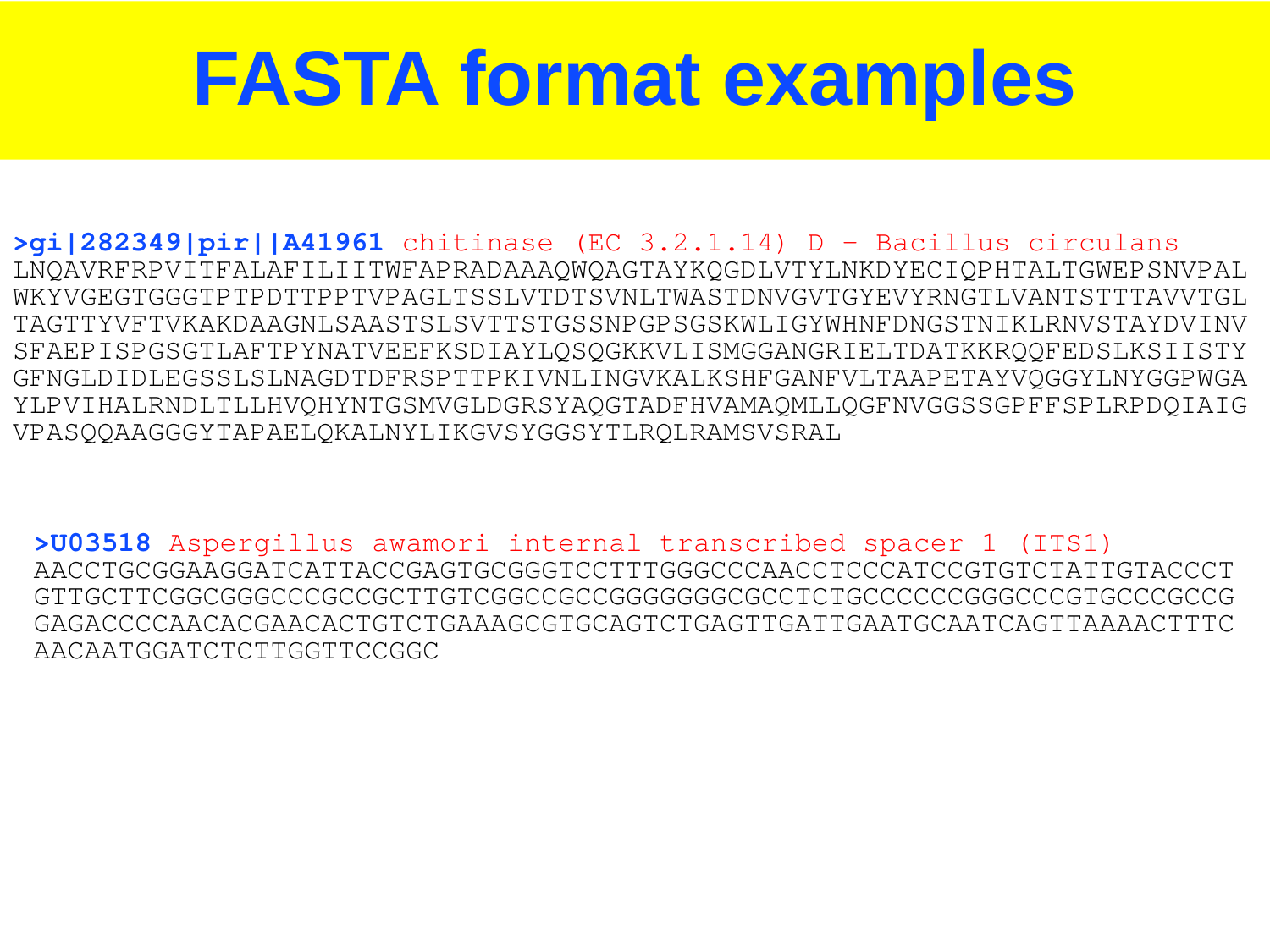

# FASTA format examples
>gi|282349|pir||A41961 chitinase (EC 3.2.1.14) D - Bacillus circulans LNQAVRFRPVITFALAFILIITWFAPRADAAAQWQAGTAYKQGDLVTYLNKDYECIQPHTALTGWEPSNVPALWKYVGEGTGGGTPTPDTTPPTVPAGLTSSLVTDTSVNLTWASTDNVGVTGYEVYRNGTLVANTSTTTAVVTGLTAGTTYVFTVKAKDAAGNLSAASTSLSVTTSTGSSNPGPSGSKWLIGYWHNFDNGSTNIKLRNVSTAYDVINVSFAEPISPGSGTLAFTPYNATVEEFKSDIAYLQSQGKKVLISMGGANGRIELTDATKKRQQFEDSLKSIISTYGFNGLDIDLEGSSLSLNAGDTDFRSPTTPKIVNLINGVKALKSHFGANFVLTAAPETAYVQGGYLNYGGPWGAYLPVIHALRNDLTLLHVQHYNTGSMVGLDGRSYAQGTADFHVAMAQMLLQGFNVGGSSGPFFSPLRPDQIAIGVPASQQAAGGGYTAPAELQKALNYLIKGVSYGGSYTLRQLRAMSVSRAL
>U03518 Aspergillus awamori internal transcribed spacer 1 (ITS1) AACCTGCGGAAGGATCATTACCGAGTGCGGGTCCTTTGGGCCCAACCTCCCATCCGTGTCTATTGTACCCTGTTGCTTCGGCGGGCCCGCCGCTTGTCGGCCGCCGGGGGGGCGCCTCTGCCCCCCGGGCCCGTGCCCGCCGGAGACCCCAACACGAACACTGTCTGAAAGCGTGCAGTCTGAGTTGATTGAATGCAATCAGTTAAAACTTTCAACAATGGATCTCTTGGTTCCGGC